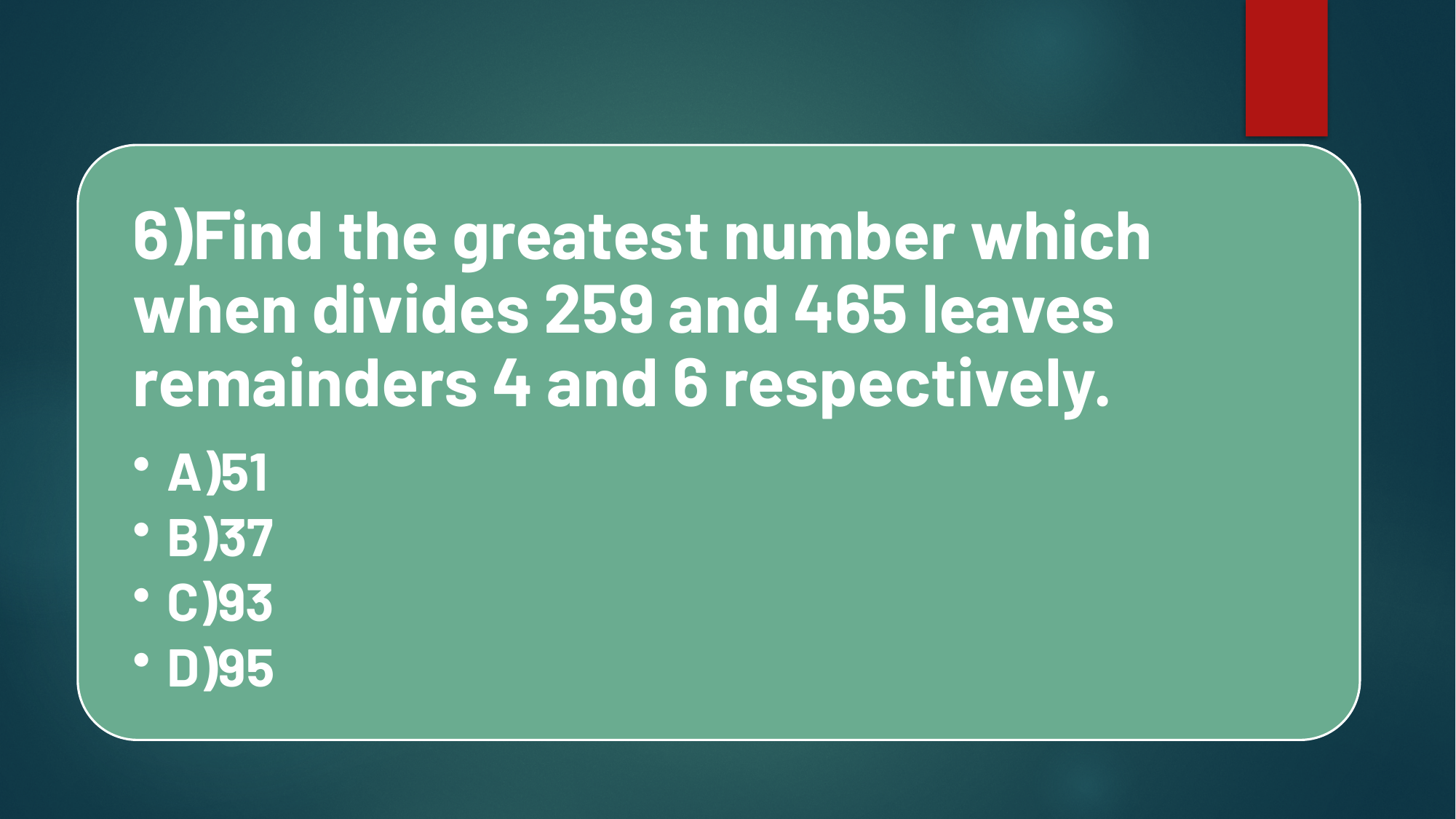

6)Find the greatest number which when divides 259 and 465 leaves remainders 4 and 6 respectively.
A)51
B)37
C)93
D)95